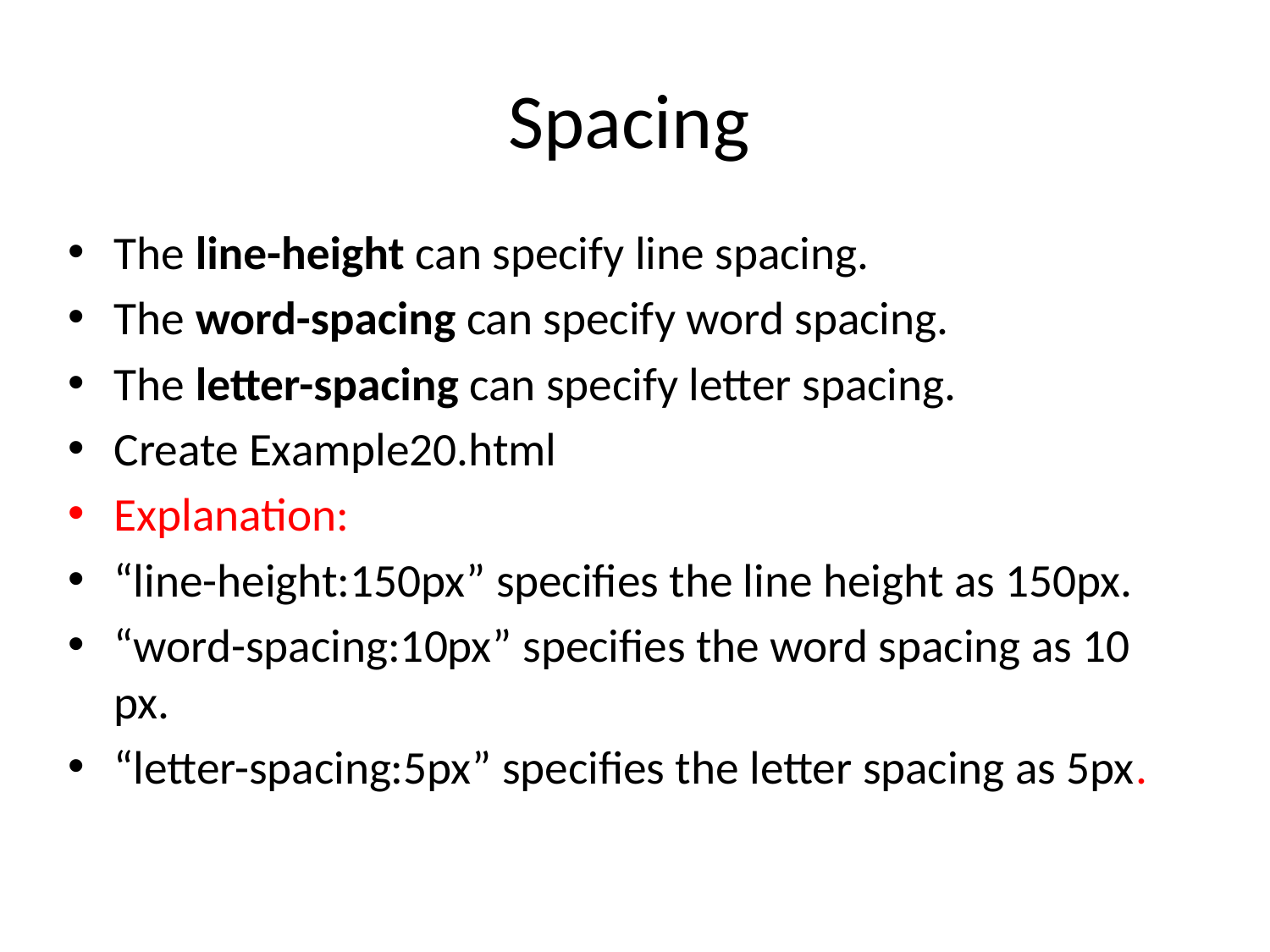

# Spacing
The line-height can specify line spacing.
The word-spacing can specify word spacing.
The letter-spacing can specify letter spacing.
Create Example20.html
Explanation:
“line-height:150px” specifies the line height as 150px.
“word-spacing:10px” specifies the word spacing as 10 px.
“letter-spacing:5px” specifies the letter spacing as 5px.